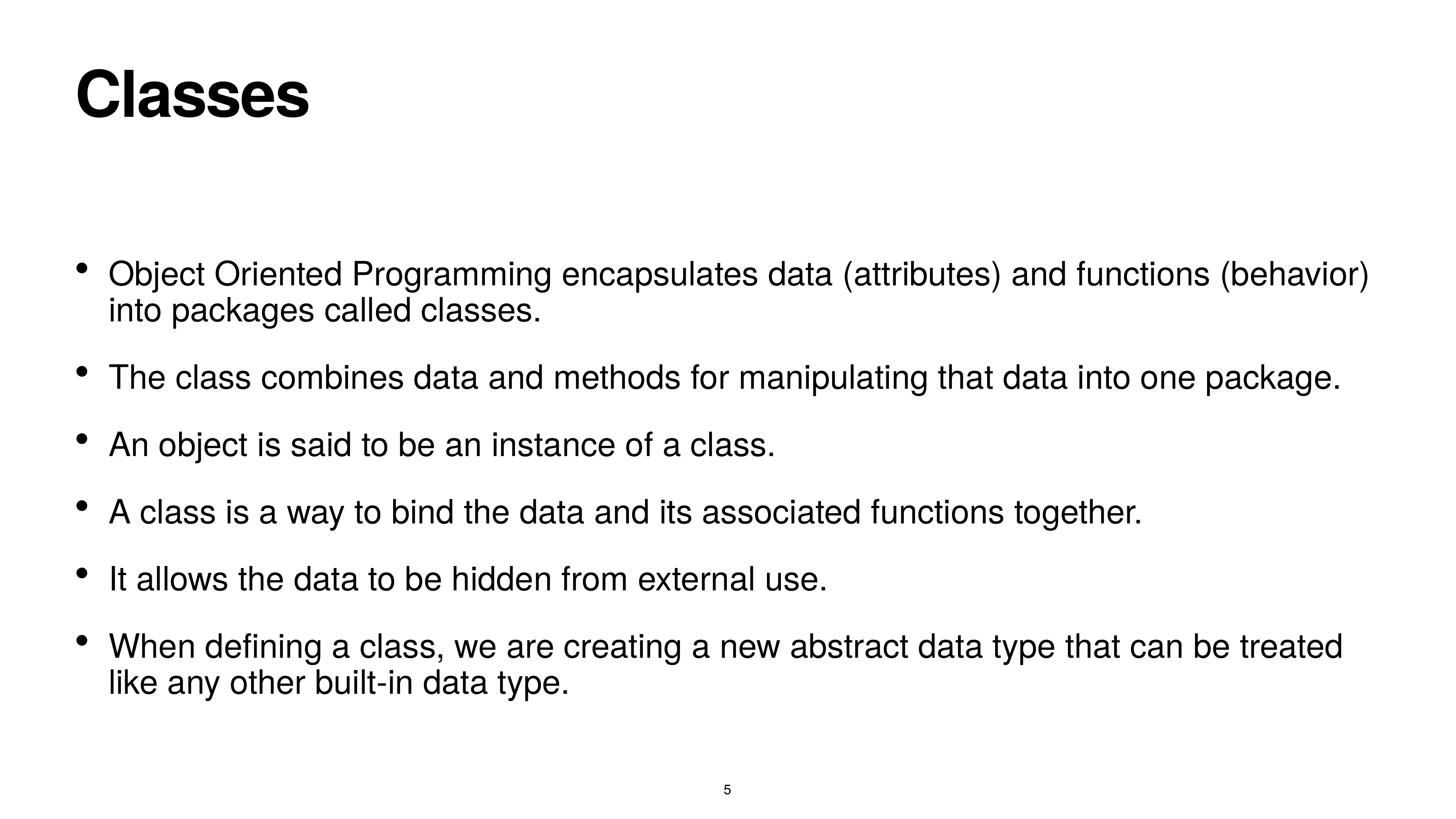

# Classes

Object Oriented Programming encapsulates data (attributes) and functions (behavior) into packages called classes.
The class combines data and methods for manipulating that data into one package.
An object is said to be an instance of a class.
A class is a way to bind the data and its associated functions together.
It allows the data to be hidden from external use.
When defining a class, we are creating a new abstract data type that can be treated like any other built-in data type.
5